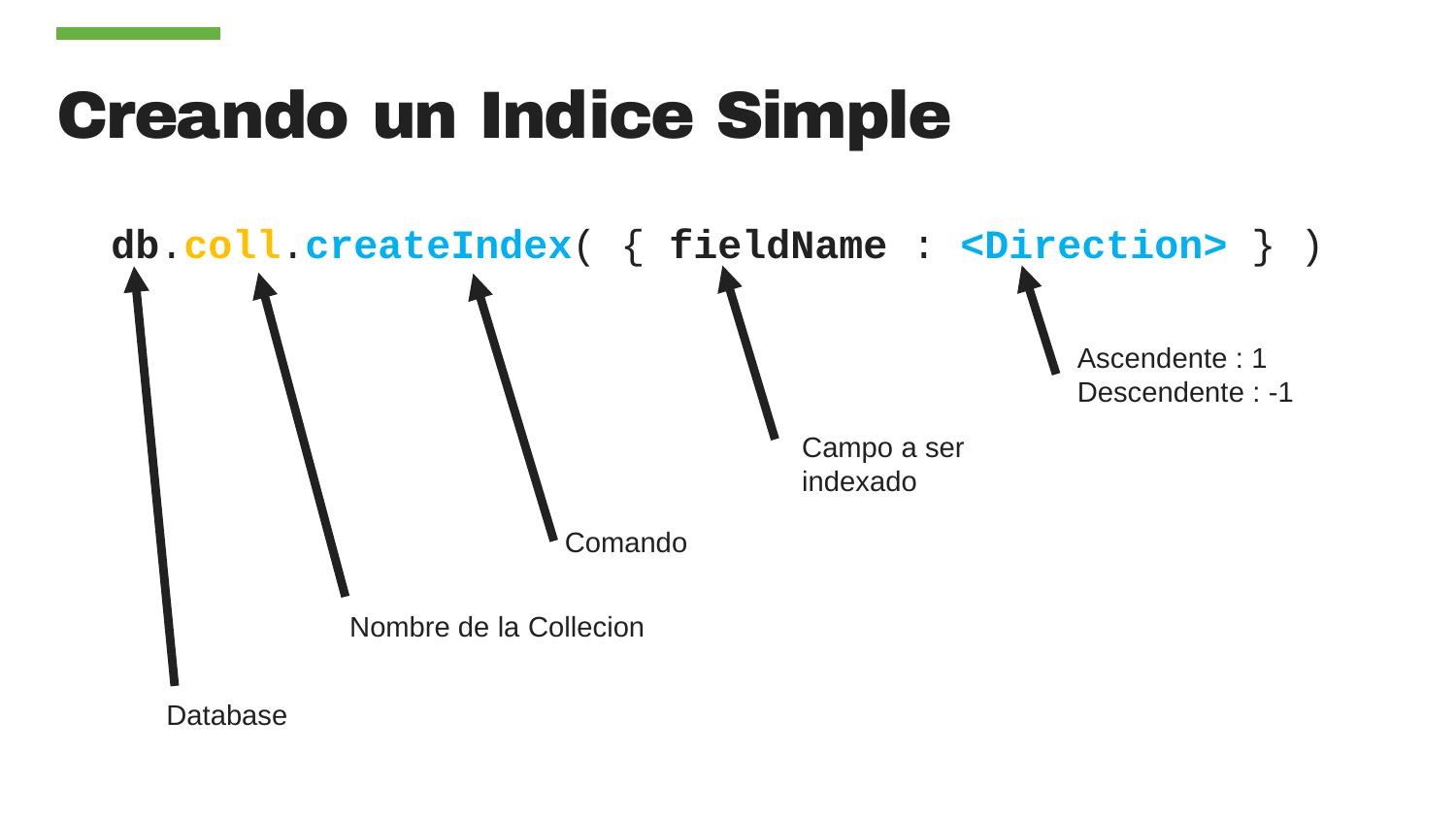

# Creando un Indice Simple
db.coll.createIndex( { fieldName : <Direction> } )
Ascendente : 1
Descendente : -1
Campo a ser
indexado
Comando
Nombre de la Collecion
Database